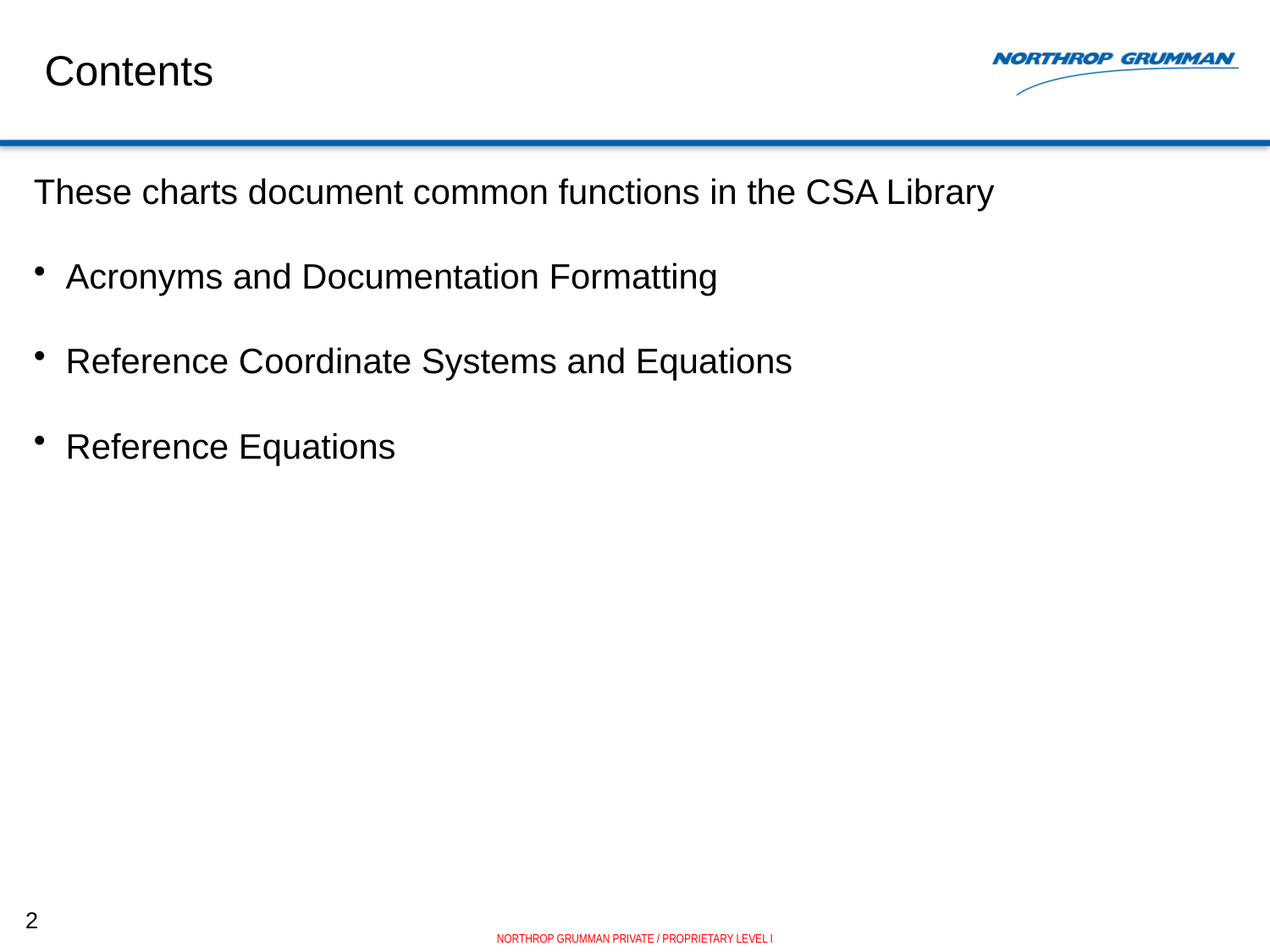

# Contents
These charts document common functions in the CSA Library
Acronyms and Documentation Formatting
Reference Coordinate Systems and Equations
Reference Equations
2
NORTHROP GRUMMAN PRIVATE / PROPRIETARY LEVEL I